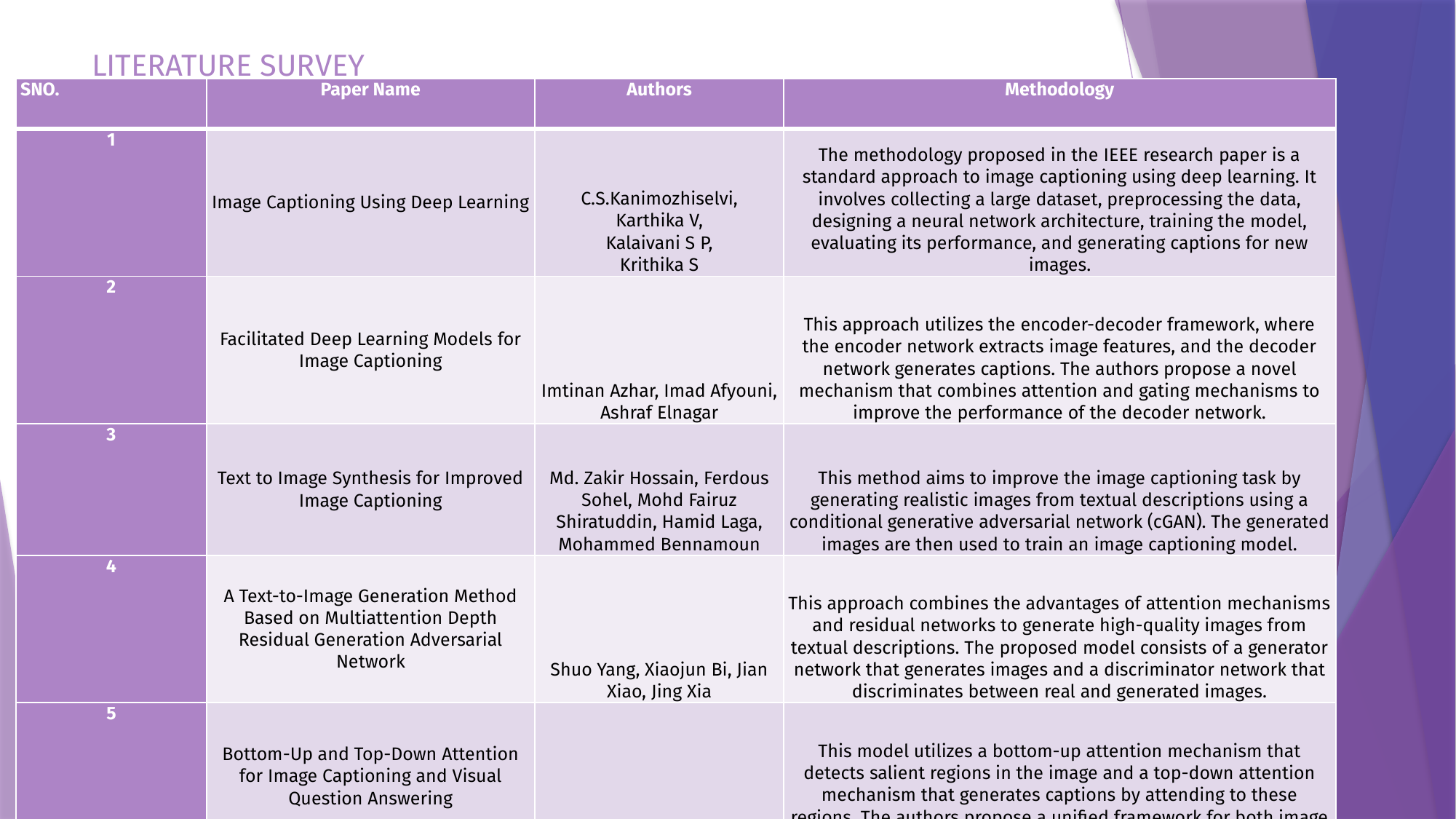

# LITERATURE SURVEY
| SNO. | Paper Name | Authors | Methodology |
| --- | --- | --- | --- |
| 1 | Image Captioning Using Deep Learning | C.S.Kanimozhiselvi, Karthika V, Kalaivani S P, Krithika S | The methodology proposed in the IEEE research paper is a standard approach to image captioning using deep learning. It involves collecting a large dataset, preprocessing the data, designing a neural network architecture, training the model, evaluating its performance, and generating captions for new images. |
| 2 | Facilitated Deep Learning Models for Image Captioning | Imtinan Azhar, Imad Afyouni, Ashraf Elnagar | This approach utilizes the encoder-decoder framework, where the encoder network extracts image features, and the decoder network generates captions. The authors propose a novel mechanism that combines attention and gating mechanisms to improve the performance of the decoder network. |
| 3 | Text to Image Synthesis for Improved Image Captioning | Md. Zakir Hossain, Ferdous Sohel, Mohd Fairuz Shiratuddin, Hamid Laga, Mohammed Bennamoun | This method aims to improve the image captioning task by generating realistic images from textual descriptions using a conditional generative adversarial network (cGAN). The generated images are then used to train an image captioning model. |
| 4 | A Text-to-Image Generation Method Based on Multiattention Depth Residual Generation Adversarial Network | Shuo Yang, Xiaojun Bi, Jian Xiao, Jing Xia | This approach combines the advantages of attention mechanisms and residual networks to generate high-quality images from textual descriptions. The proposed model consists of a generator network that generates images and a discriminator network that discriminates between real and generated images. |
| 5 | Bottom-Up and Top-Down Attention for Image Captioning and Visual Question Answering | Peter Anderson et al | This model utilizes a bottom-up attention mechanism that detects salient regions in the image and a top-down attention mechanism that generates captions by attending to these regions. The authors propose a unified framework for both image captioning and visual question answering tasks​. |